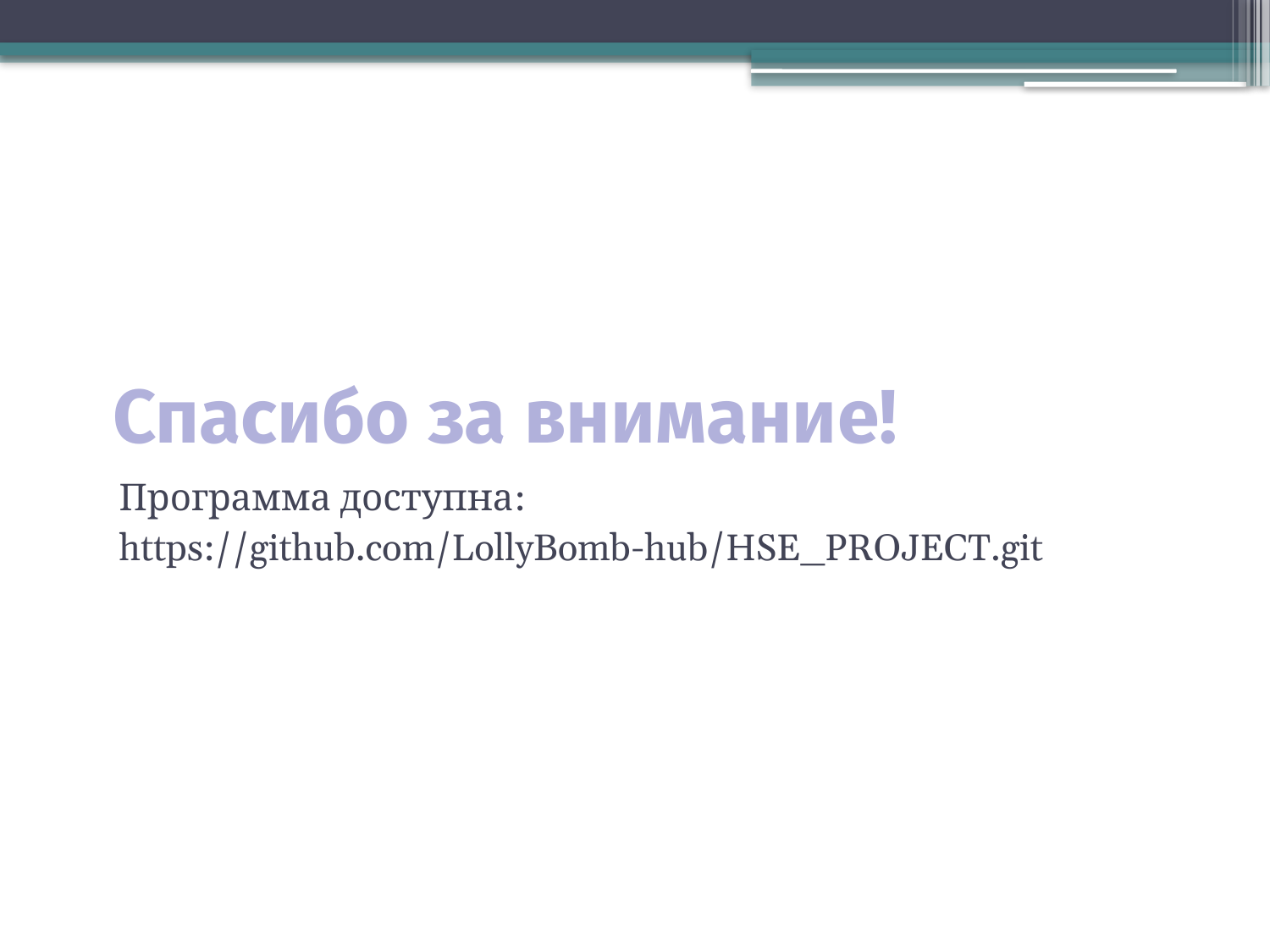

# Спасибо за внимание!
Программа доступна:
https://github.com/LollyBomb-hub/HSE_PROJECT.git